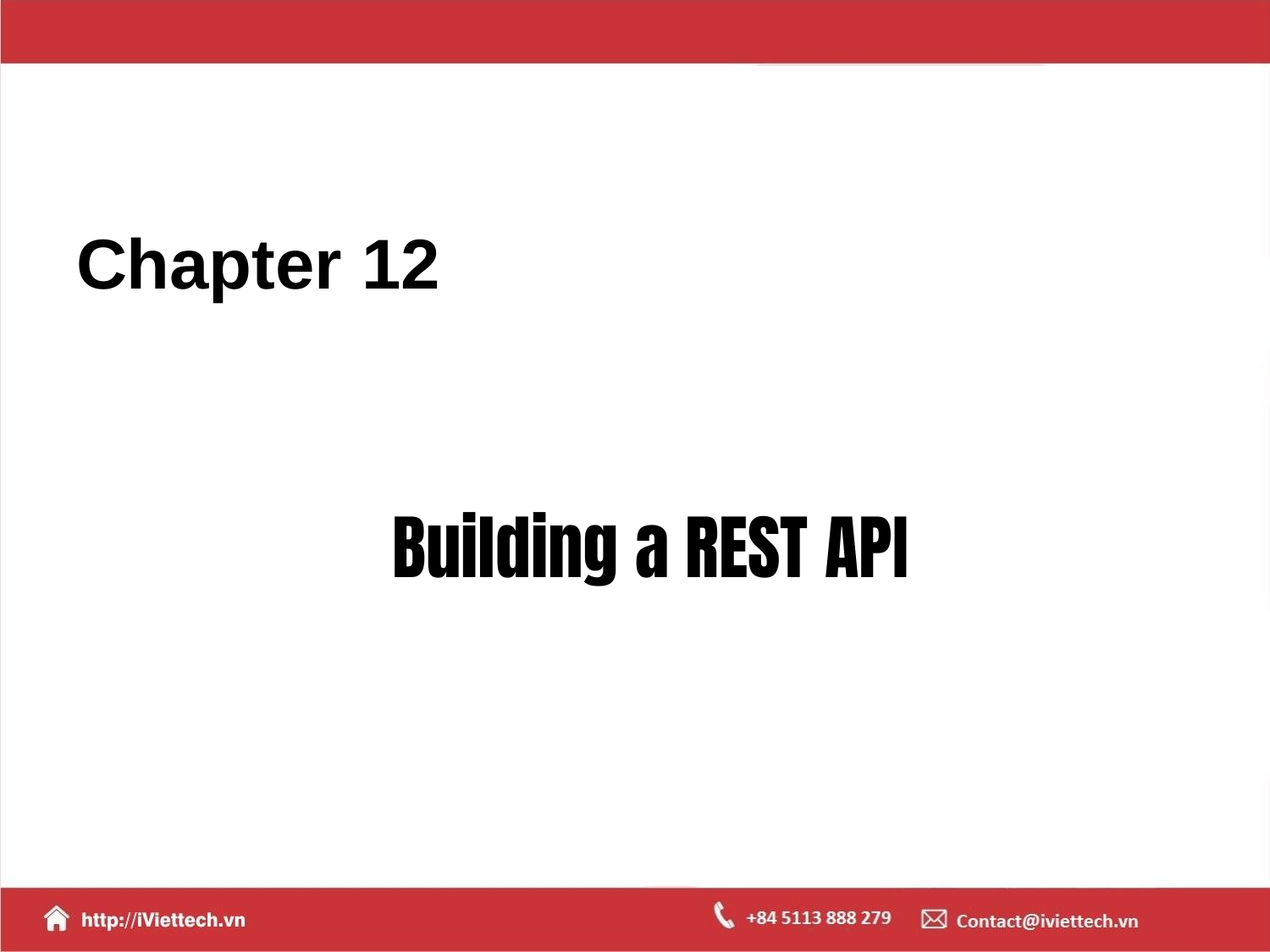

# Chapter 12

Building a REST API